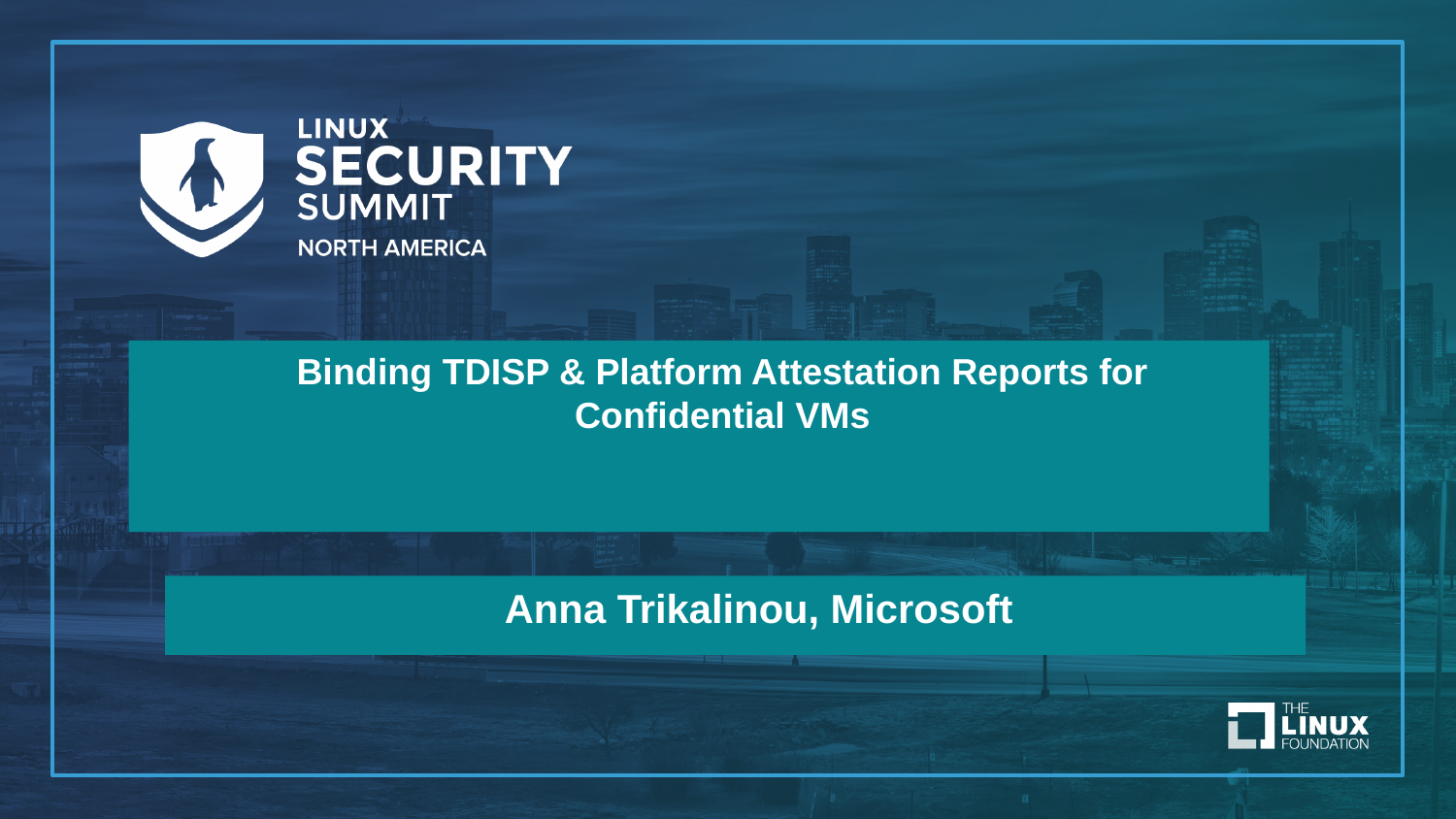

Binding TDISP & Platform Attestation Reports for Confidential VMs
Anna Trikalinou, Microsoft